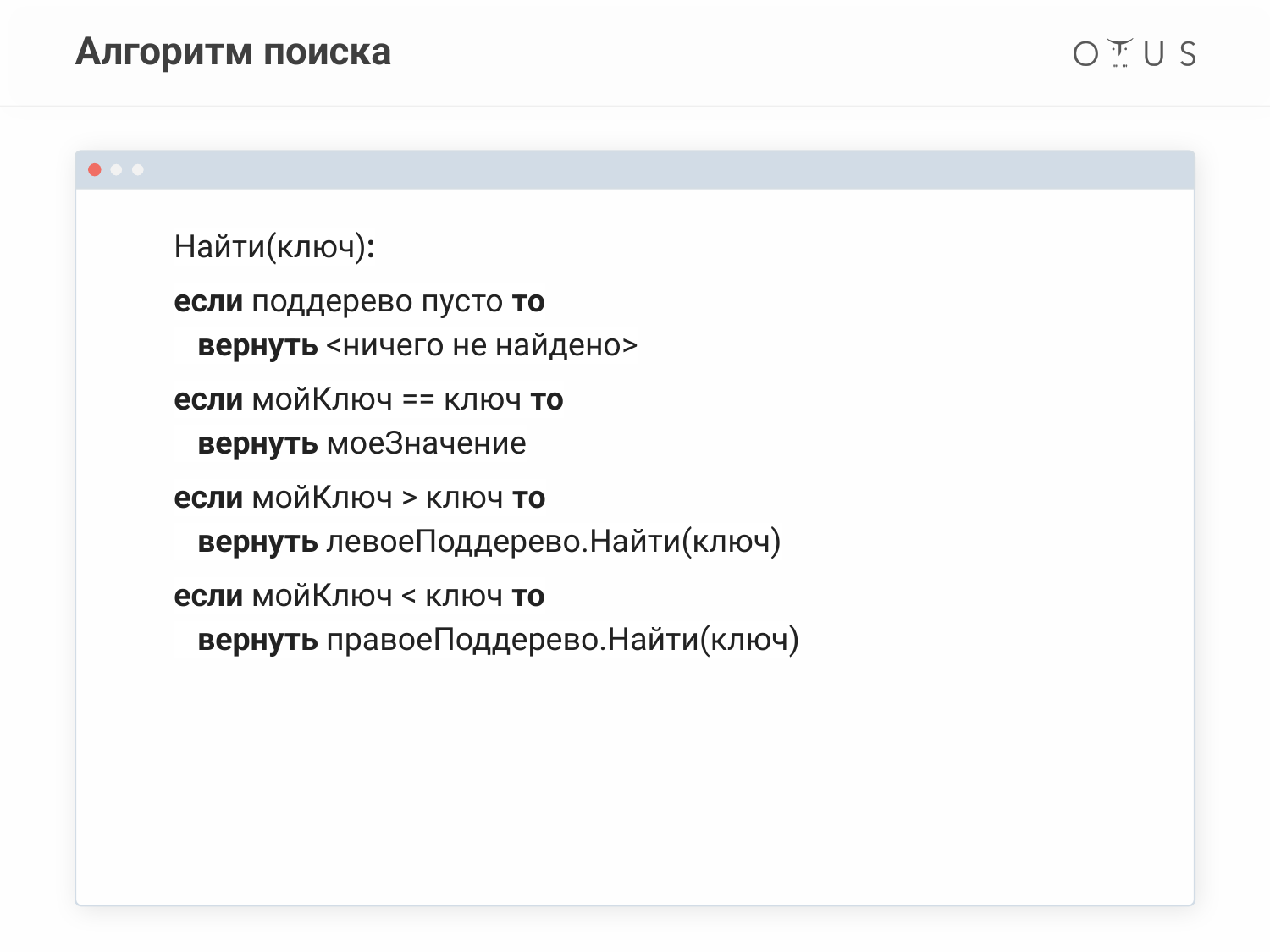

# Алгоритм поиска
Найти(ключ):
если поддерево пусто то
   вернуть <ничего не найдено>
если мойКлюч == ключ то
   вернуть моеЗначение
если мойКлюч > ключ то
   вернуть левоеПоддерево.Найти(ключ)
если мойКлюч < ключ то
   вернуть правоеПоддерево.Найти(ключ)